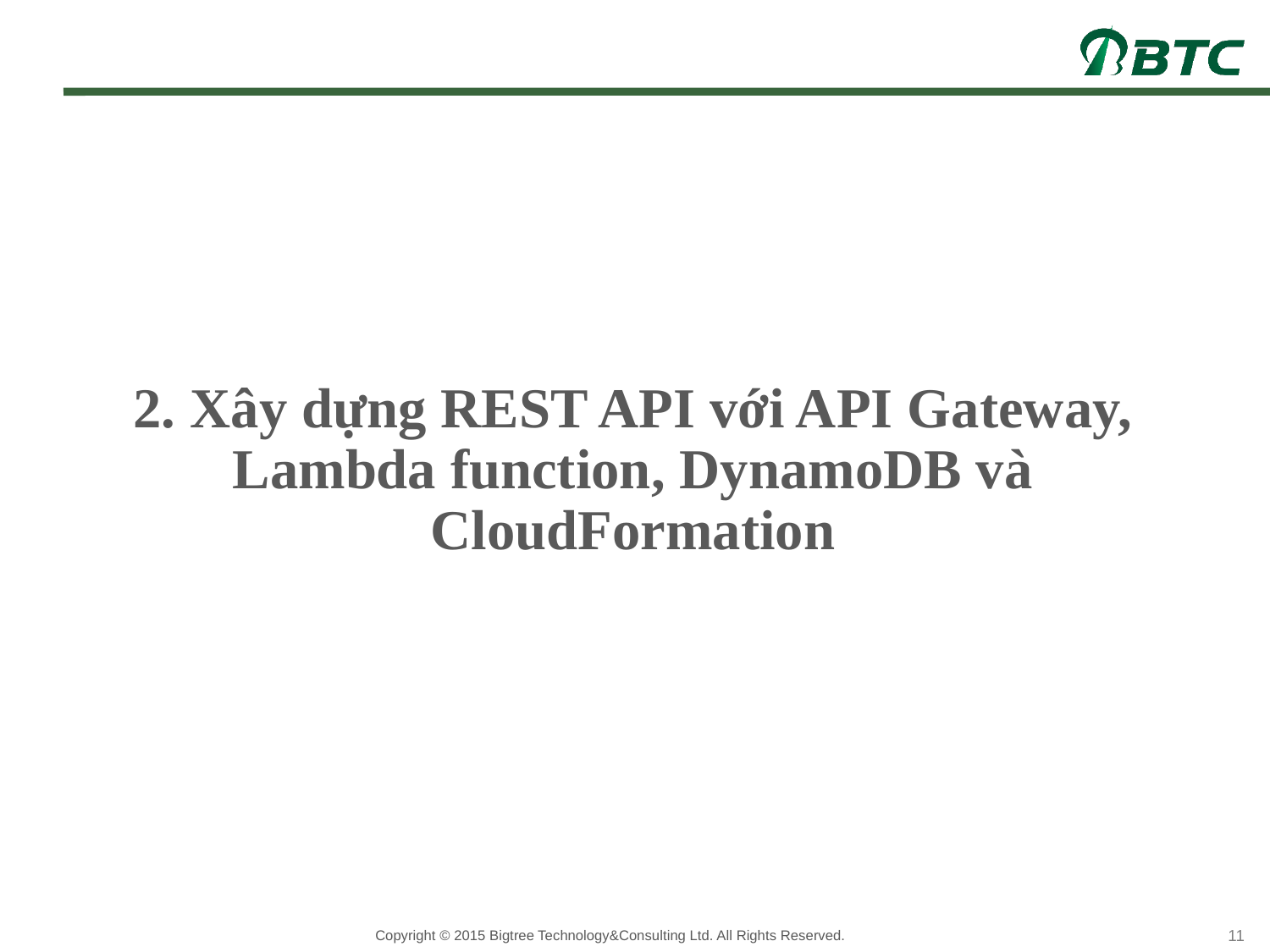

2. Xây dựng REST API với API Gateway, Lambda function, DynamoDB và CloudFormation